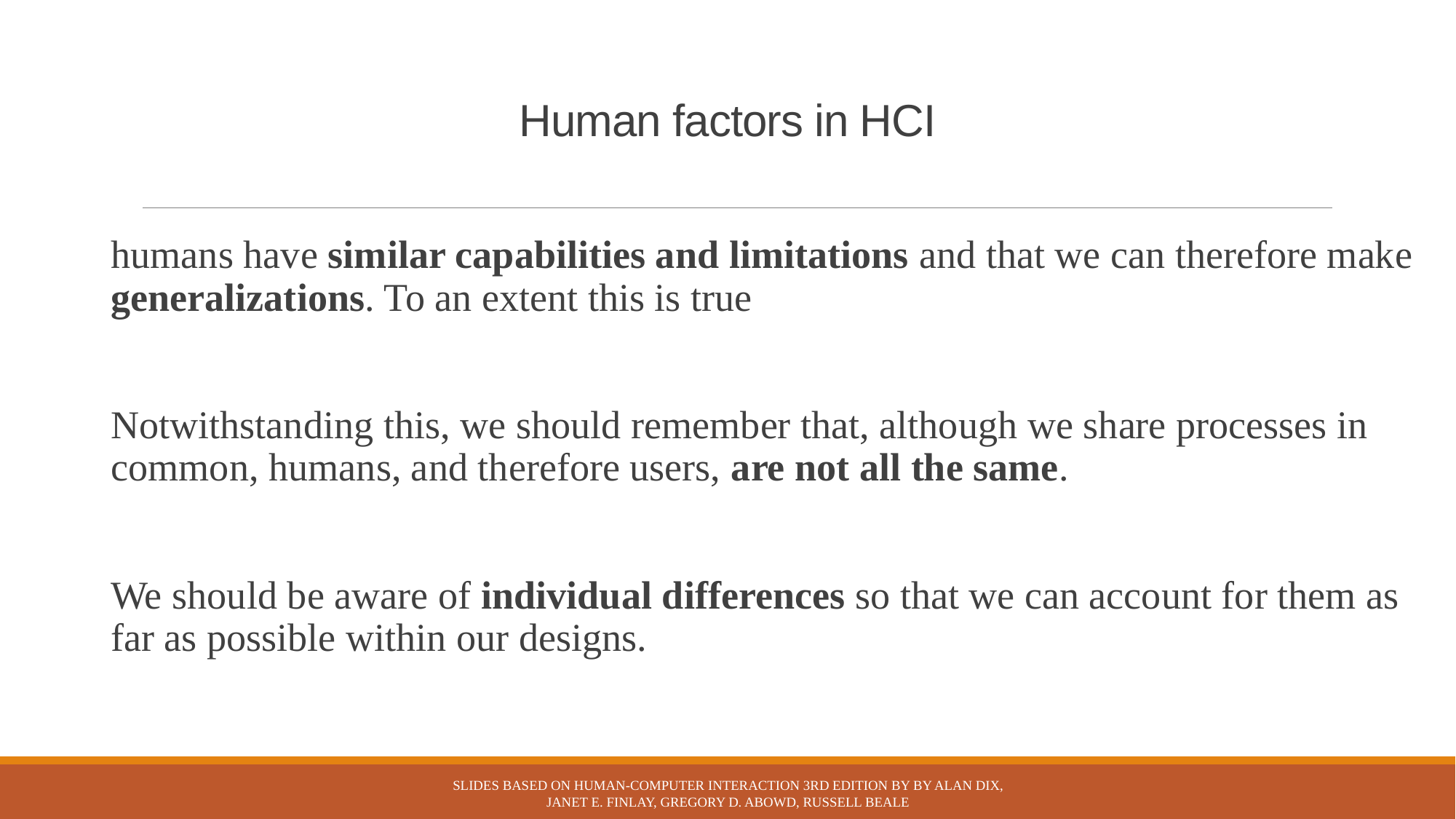

# Human factors in HCI
humans have similar capabilities and limitations and that we can therefore make generalizations. To an extent this is true

Notwithstanding this, we should remember that, although we share processes in common, humans, and therefore users, are not all the same.

We should be aware of individual differences so that we can account for them as far as possible within our designs.

Slides based on Human-Computer Interaction 3rd Edition by by Alan Dix, Janet E. Finlay, Gregory D. Abowd, Russell Beale